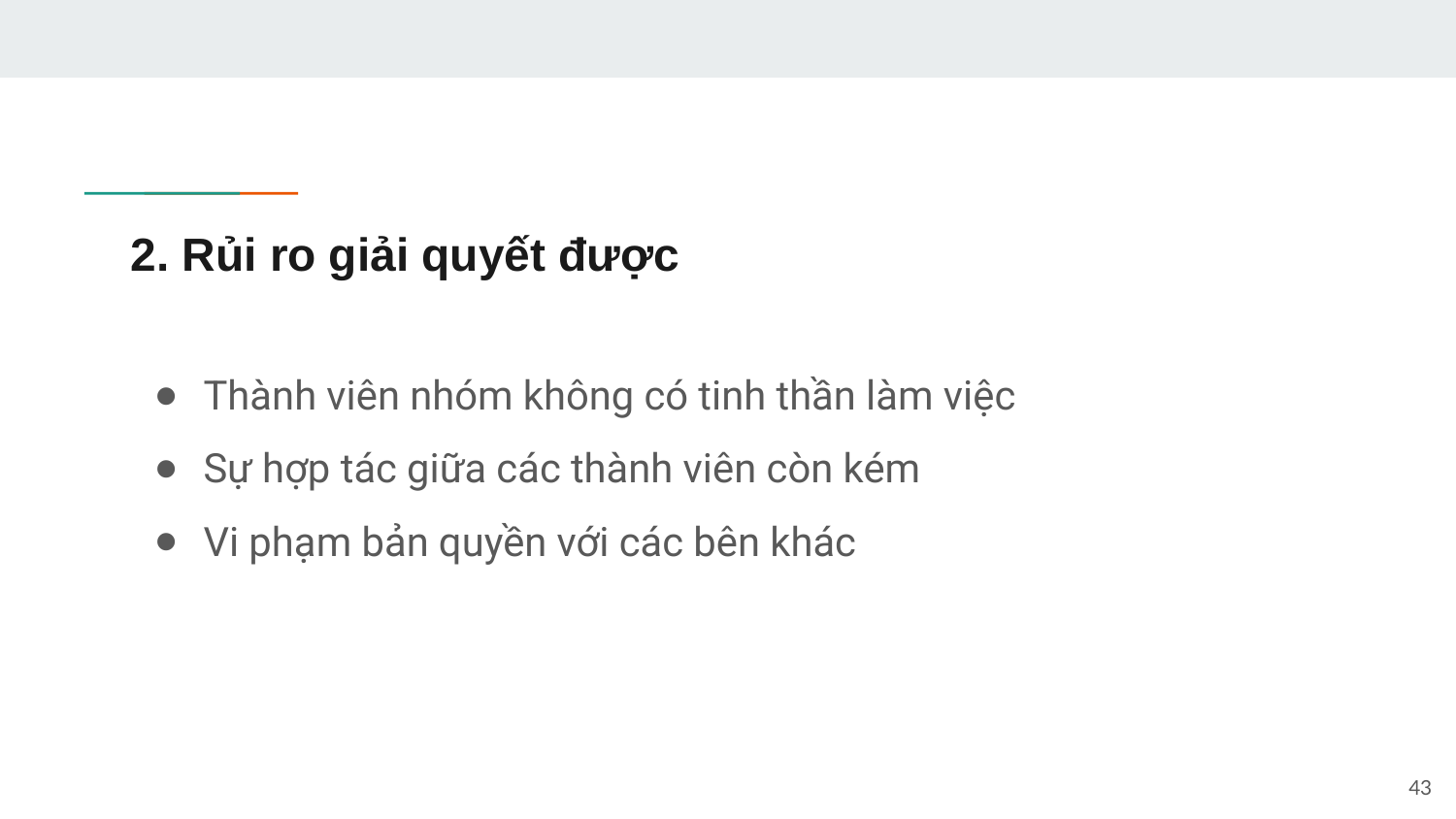

# 2. Rủi ro giải quyết được
Thành viên nhóm không có tinh thần làm việc
Sự hợp tác giữa các thành viên còn kém
Vi phạm bản quyền với các bên khác
43